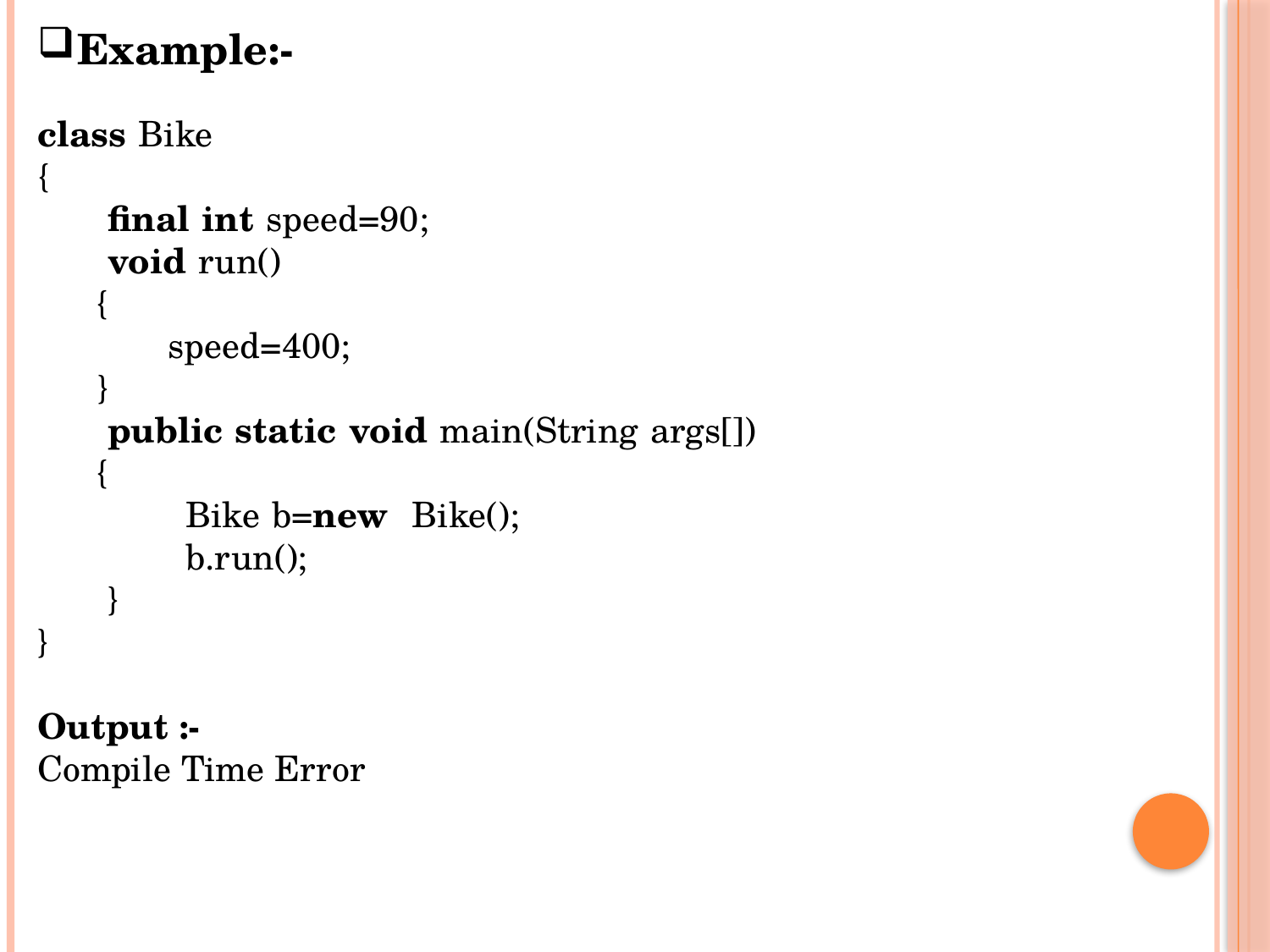

Example:-

class Bike
{
       final int speed=90;
       void run()
      {
             speed=400;
      }
       public static void main(String args[])
      {
               Bike b=new  Bike();
               b.run();
       }
}

Output :-
Compile Time Error